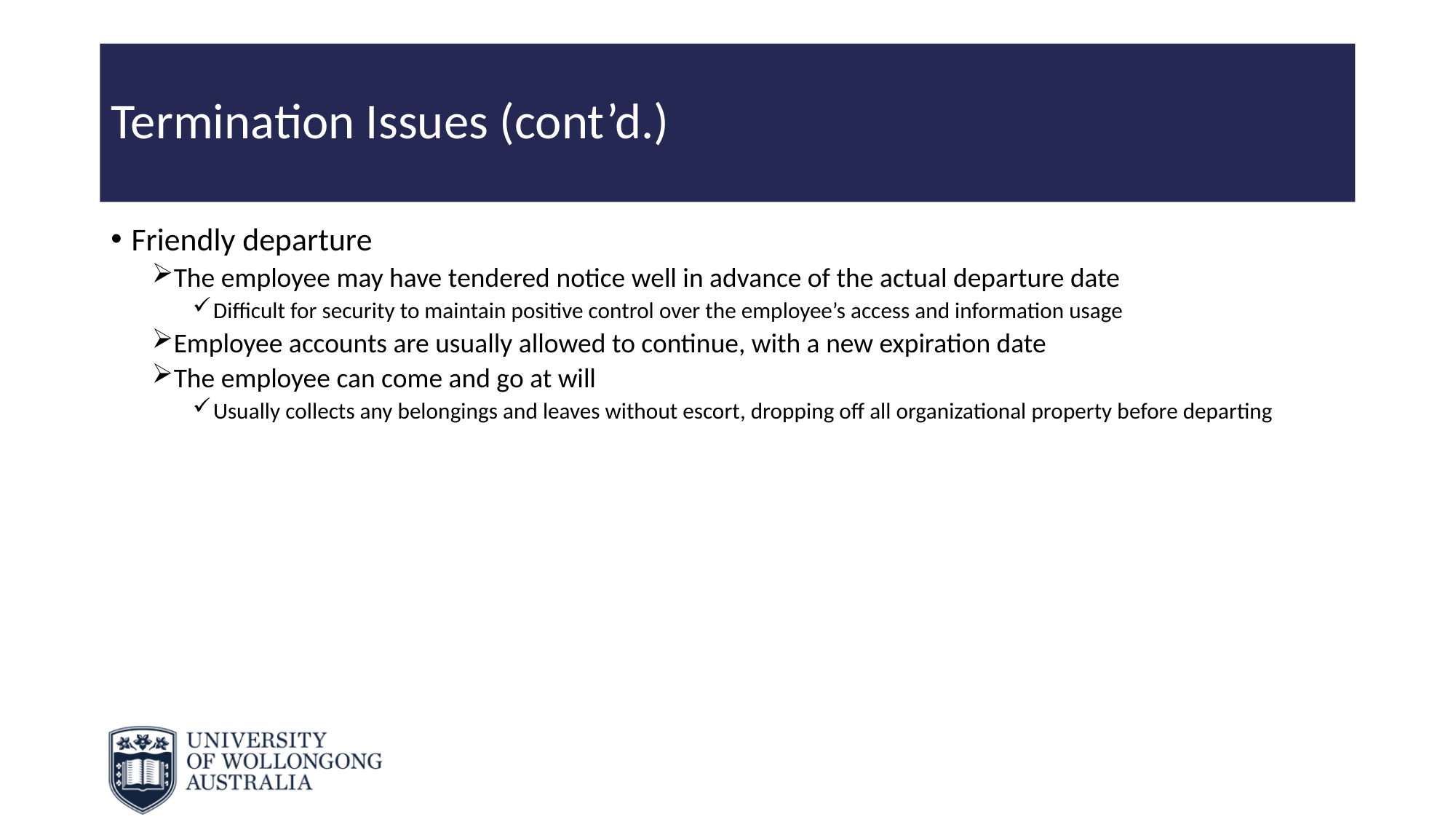

# Termination Issues (cont’d.)
Friendly departure
The employee may have tendered notice well in advance of the actual departure date
Difficult for security to maintain positive control over the employee’s access and information usage
Employee accounts are usually allowed to continue, with a new expiration date
The employee can come and go at will
Usually collects any belongings and leaves without escort, dropping off all organizational property before departing